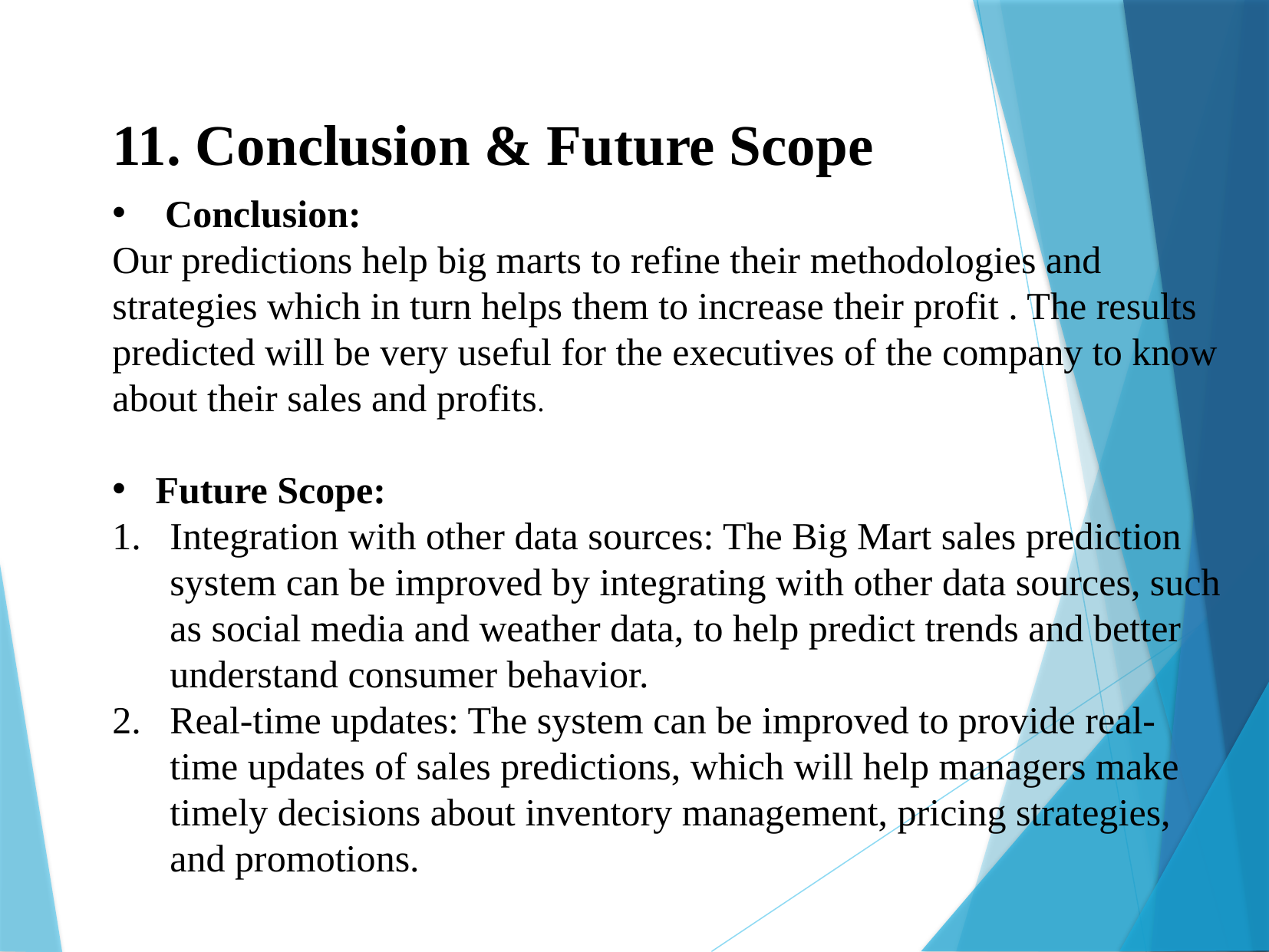

11. Conclusion & Future Scope
 Conclusion:
Our predictions help big marts to refine their methodologies and strategies which in turn helps them to increase their profit . The results predicted will be very useful for the executives of the company to know about their sales and profits.

Future Scope:
Integration with other data sources: The Big Mart sales prediction system can be improved by integrating with other data sources, such as social media and weather data, to help predict trends and better understand consumer behavior.
Real-time updates: The system can be improved to provide real-time updates of sales predictions, which will help managers make timely decisions about inventory management, pricing strategies, and promotions.